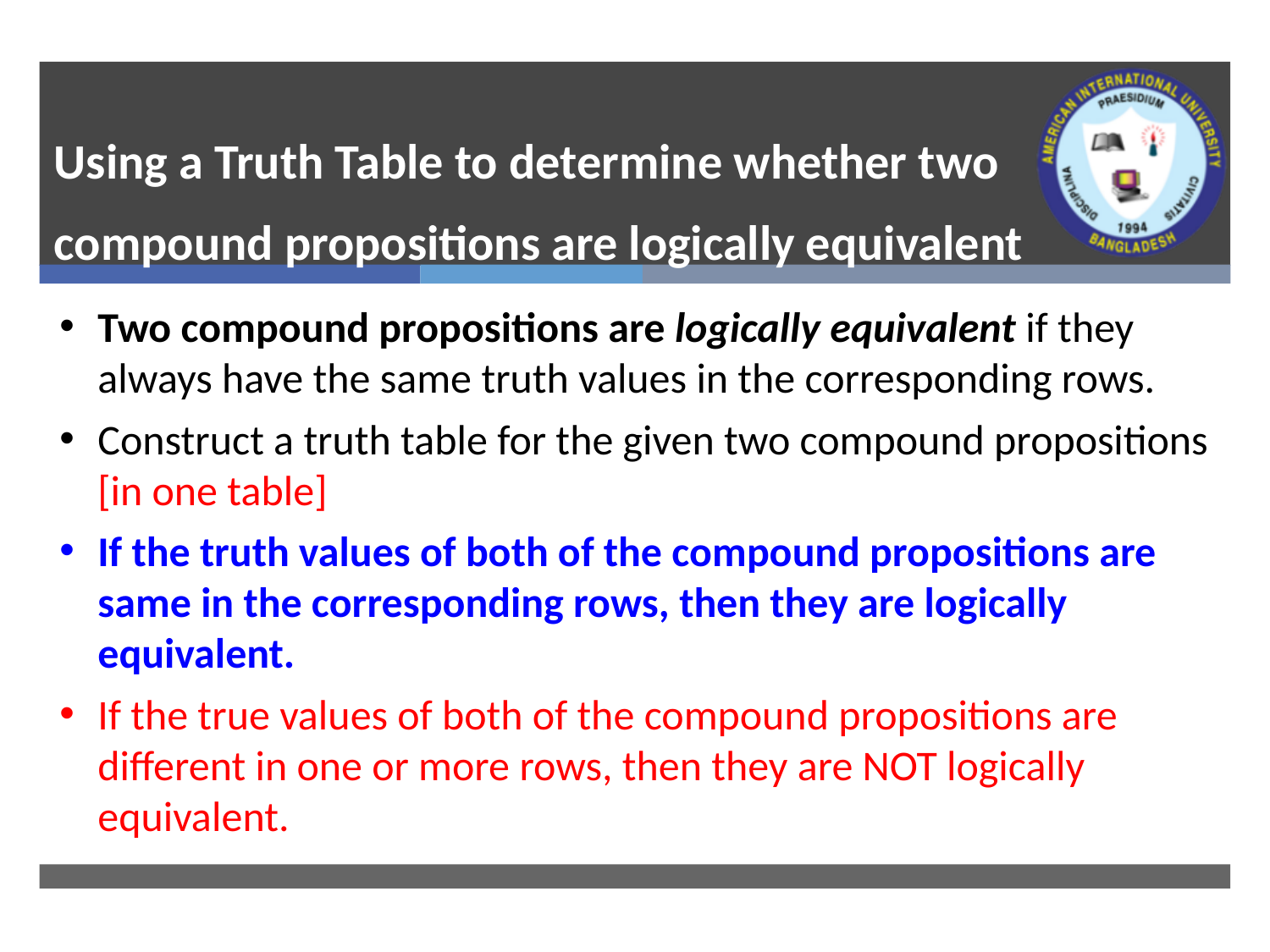

# Using a Truth Table to determine whether two compound propositions are logically equivalent
Two compound propositions are logically equivalent if they always have the same truth values in the corresponding rows.
Construct a truth table for the given two compound propositions [in one table]
If the truth values of both of the compound propositions are same in the corresponding rows, then they are logically equivalent.
If the true values of both of the compound propositions are different in one or more rows, then they are NOT logically equivalent.